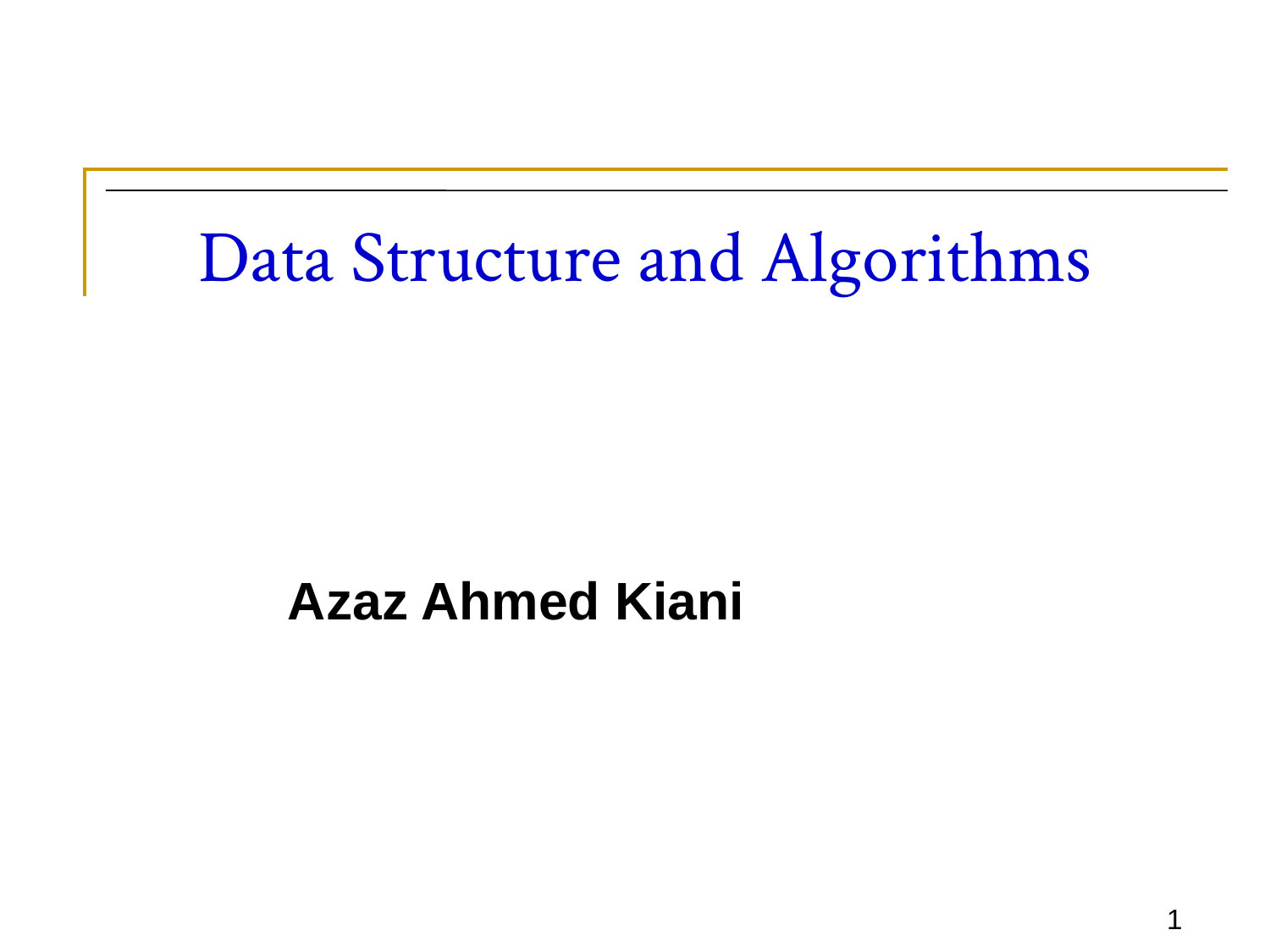

# Data Structure and Algorithms
Azaz Ahmed Kiani